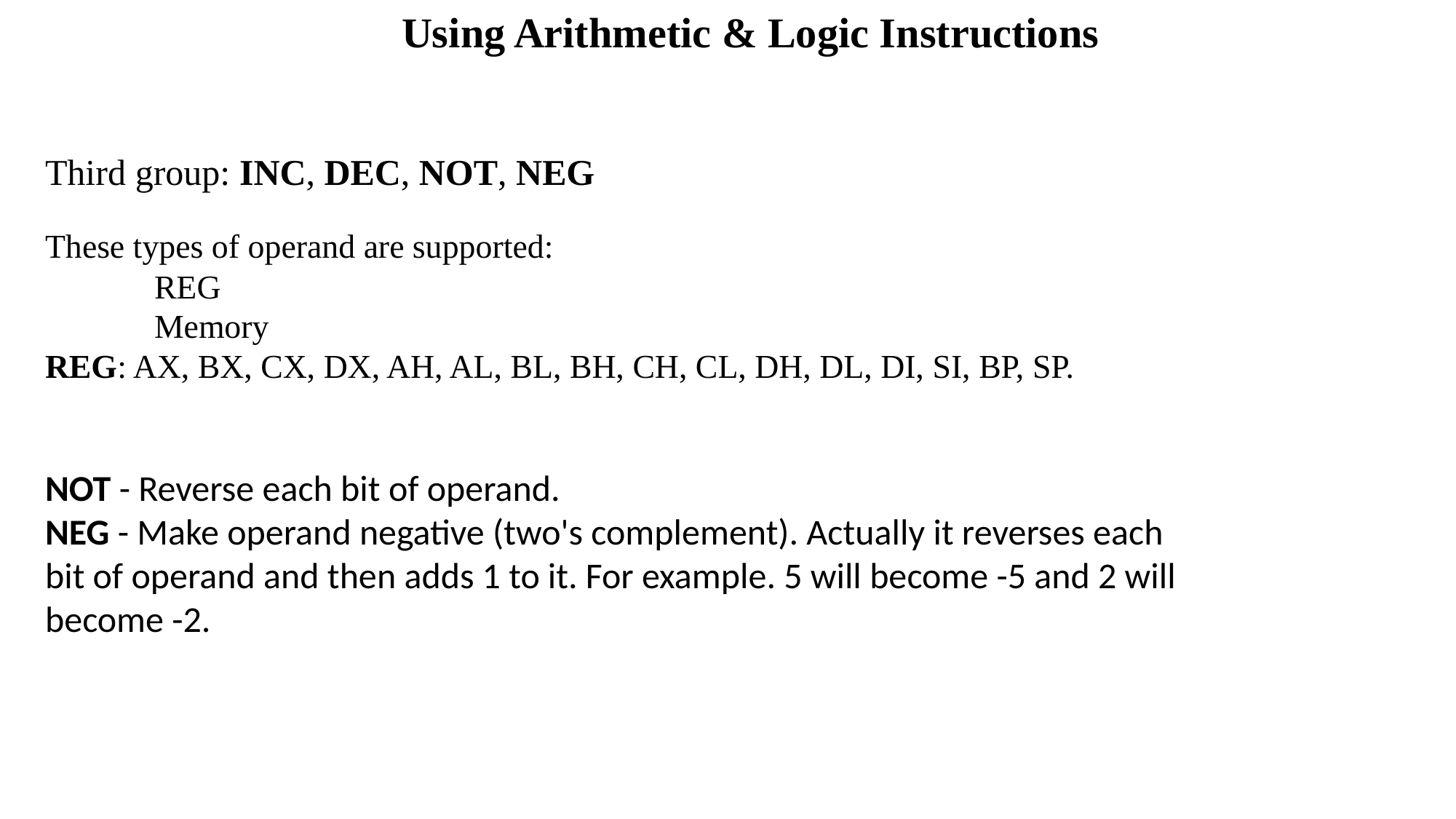

Using Arithmetic & Logic Instructions
Third group: INC, DEC, NOT, NEG
These types of operand are supported:
REG
Memory
REG: AX, BX, CX, DX, AH, AL, BL, BH, CH, CL, DH, DL, DI, SI, BP, SP.

NOT - Reverse each bit of operand.
NEG - Make operand negative (two's complement). Actually it reverses each bit of operand and then adds 1 to it. For example. 5 will become -5 and 2 will become -2.